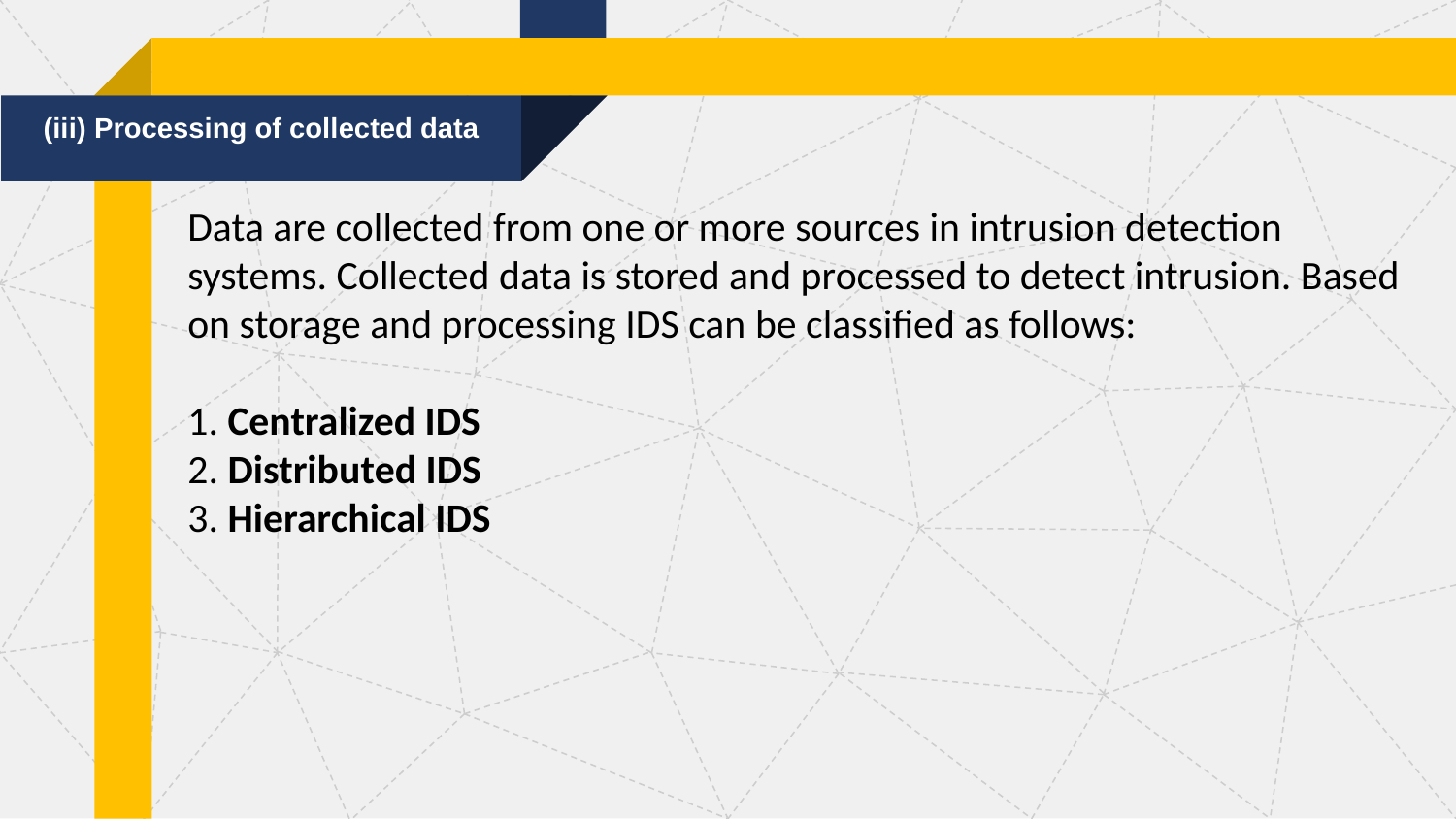

(iii) Processing of collected data
Data are collected from one or more sources in intrusion detection systems. Collected data is stored and processed to detect intrusion. Based on storage and processing IDS can be classified as follows:

1. Centralized IDS
2. Distributed IDS
3. Hierarchical IDS